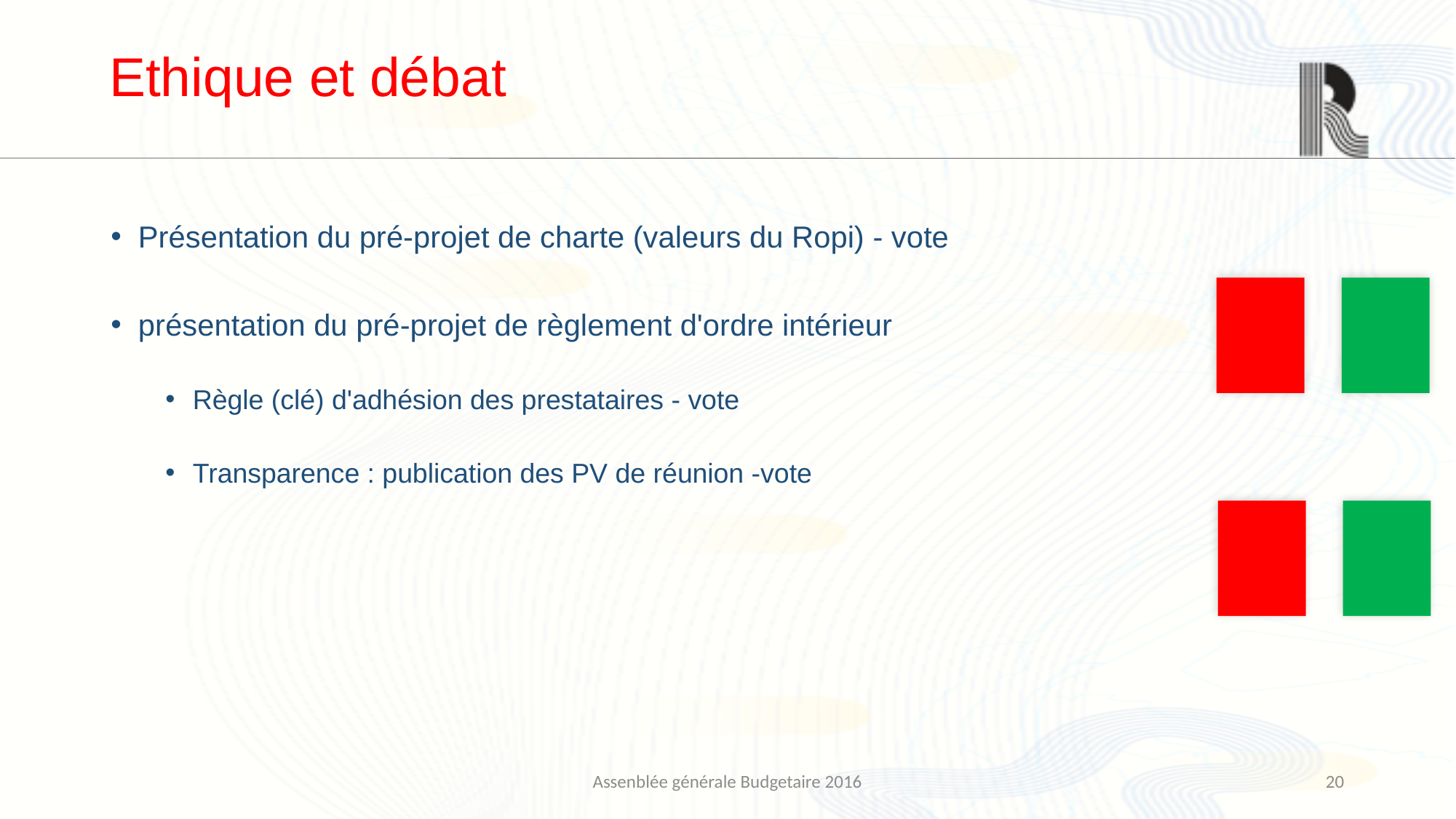

# Ethique et débat
Présentation du pré-projet de charte (valeurs du Ropi) - vote
présentation du pré-projet de règlement d'ordre intérieur
Règle (clé) d'adhésion des prestataires - vote
Transparence : publication des PV de réunion -vote

Assenblée générale Budgetaire 2016
20